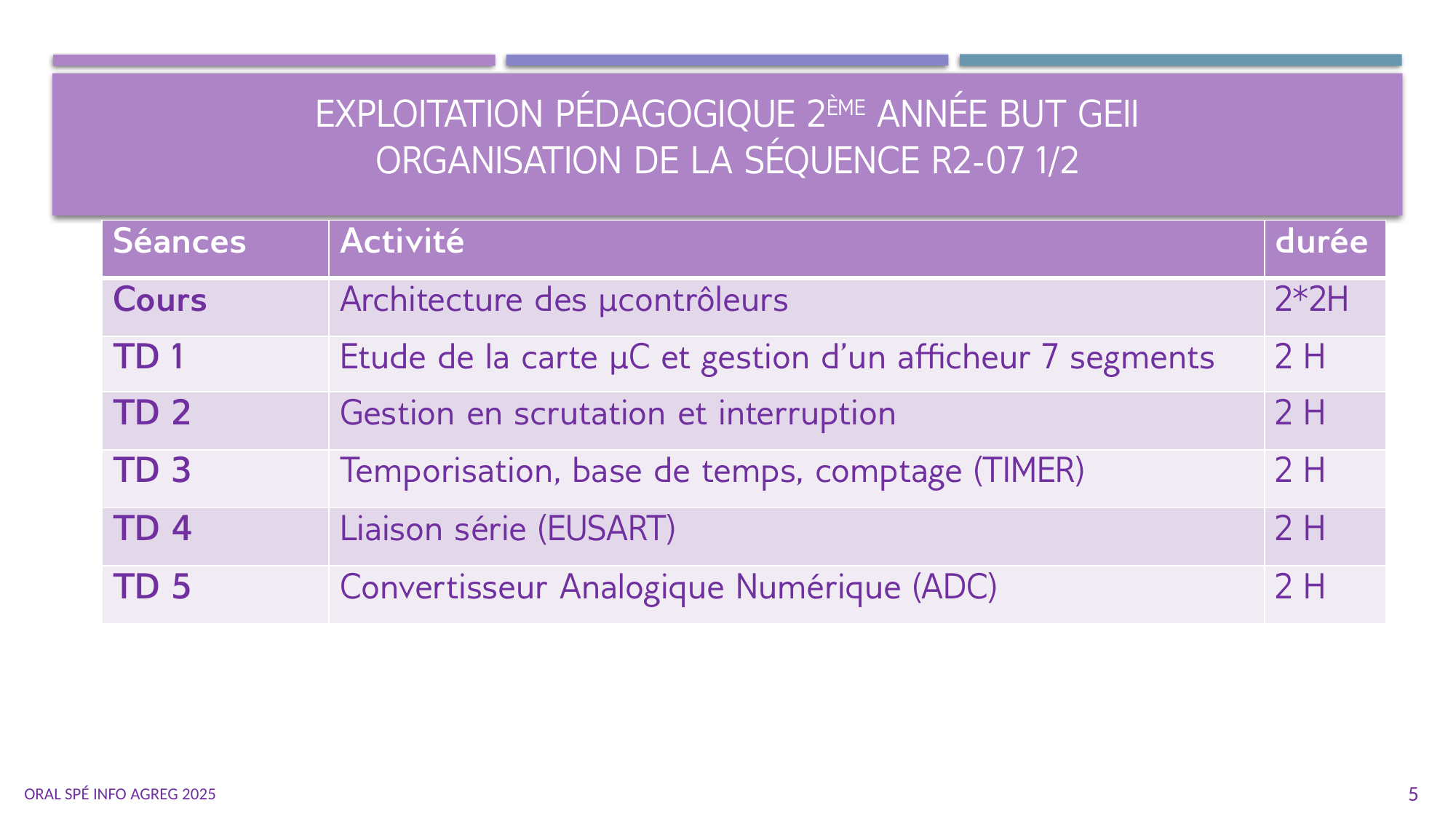

# Exploitation pédagogique 2ème année BUT GEII Organisation de la séquence R2-07 1/2
| Séances | Activité | durée |
| --- | --- | --- |
| Cours | Architecture des µcontrôleurs | 2\*2H |
| TD 1 | Etude de la carte µC et gestion d’un afficheur 7 segments | 2 H |
| TD 2 | Gestion en scrutation et interruption | 2 H |
| TD 3 | Temporisation, base de temps, comptage (TIMER) | 2 H |
| TD 4 | Liaison série (EUSART) | 2 H |
| TD 5 | Convertisseur Analogique Numérique (ADC) | 2 H |
Oral Spé Info Agreg 2025
5